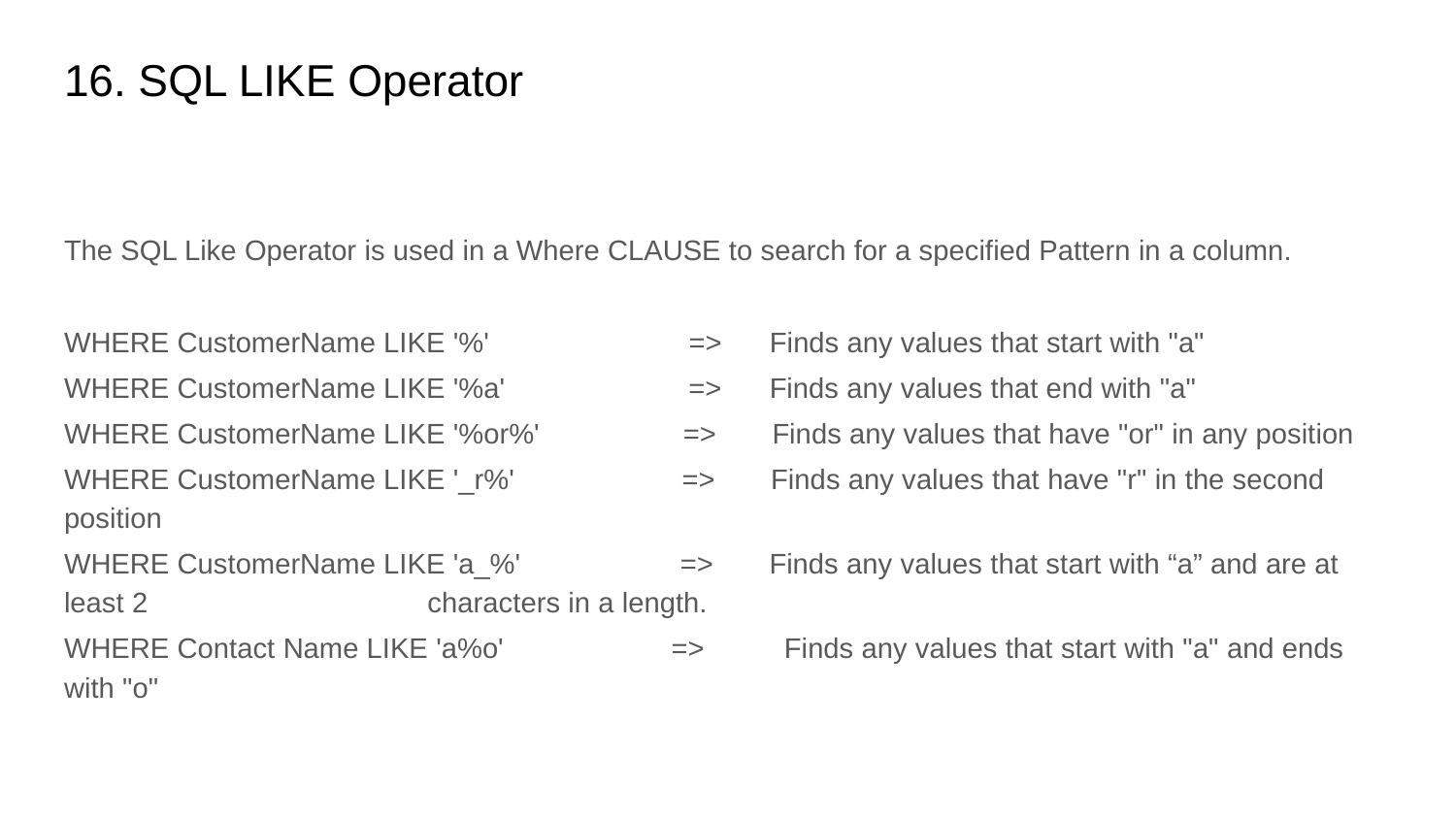

# 16. SQL LIKE Operator
The SQL Like Operator is used in a Where CLAUSE to search for a specified Pattern in a column.

WHERE CustomerName LIKE '%'                         =>      Finds any values that start with "a"
WHERE CustomerName LIKE '%a'                       =>      Finds any values that end with "a"
WHERE CustomerName LIKE '%or%'                  =>       Finds any values that have "or" in any position
WHERE CustomerName LIKE '_r%'                     =>       Finds any values that have "r" in the second  position
WHERE CustomerName LIKE 'a_%'                    =>       Finds any values that start with “a” and are at least 2                                   characters in a length.
WHERE Contact Name LIKE 'a%o'                     =>          Finds any values that start with "a" and ends with "o"